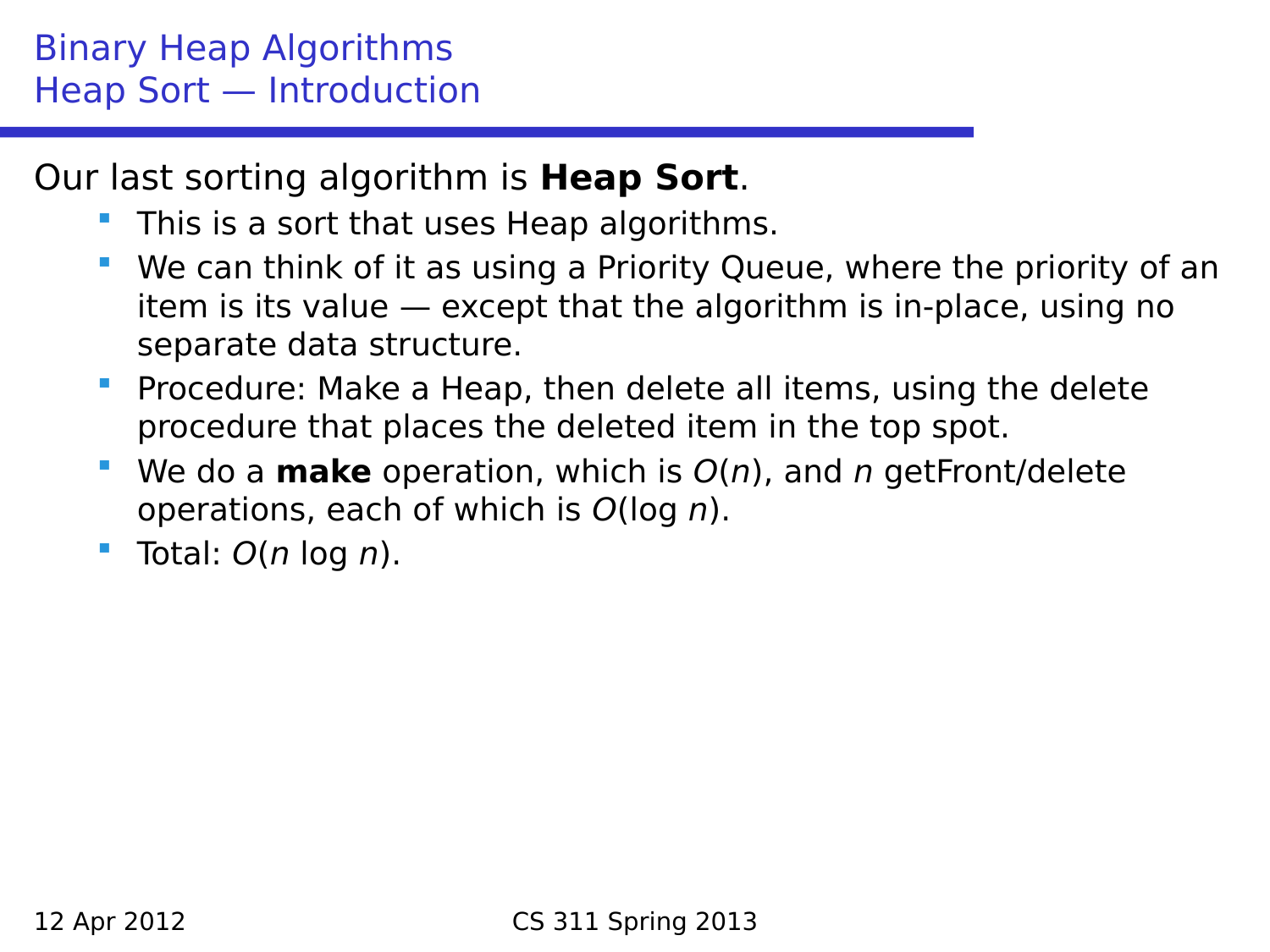

# Binary Heap Algorithms Heap Sort — Introduction
Our last sorting algorithm is Heap Sort.
This is a sort that uses Heap algorithms.
We can think of it as using a Priority Queue, where the priority of an item is its value — except that the algorithm is in-place, using no separate data structure.
Procedure: Make a Heap, then delete all items, using the delete procedure that places the deleted item in the top spot.
We do a make operation, which is O(n), and n getFront/delete operations, each of which is O(log n).
Total: O(n log n).
12 Apr 2012
CS 311 Spring 2013